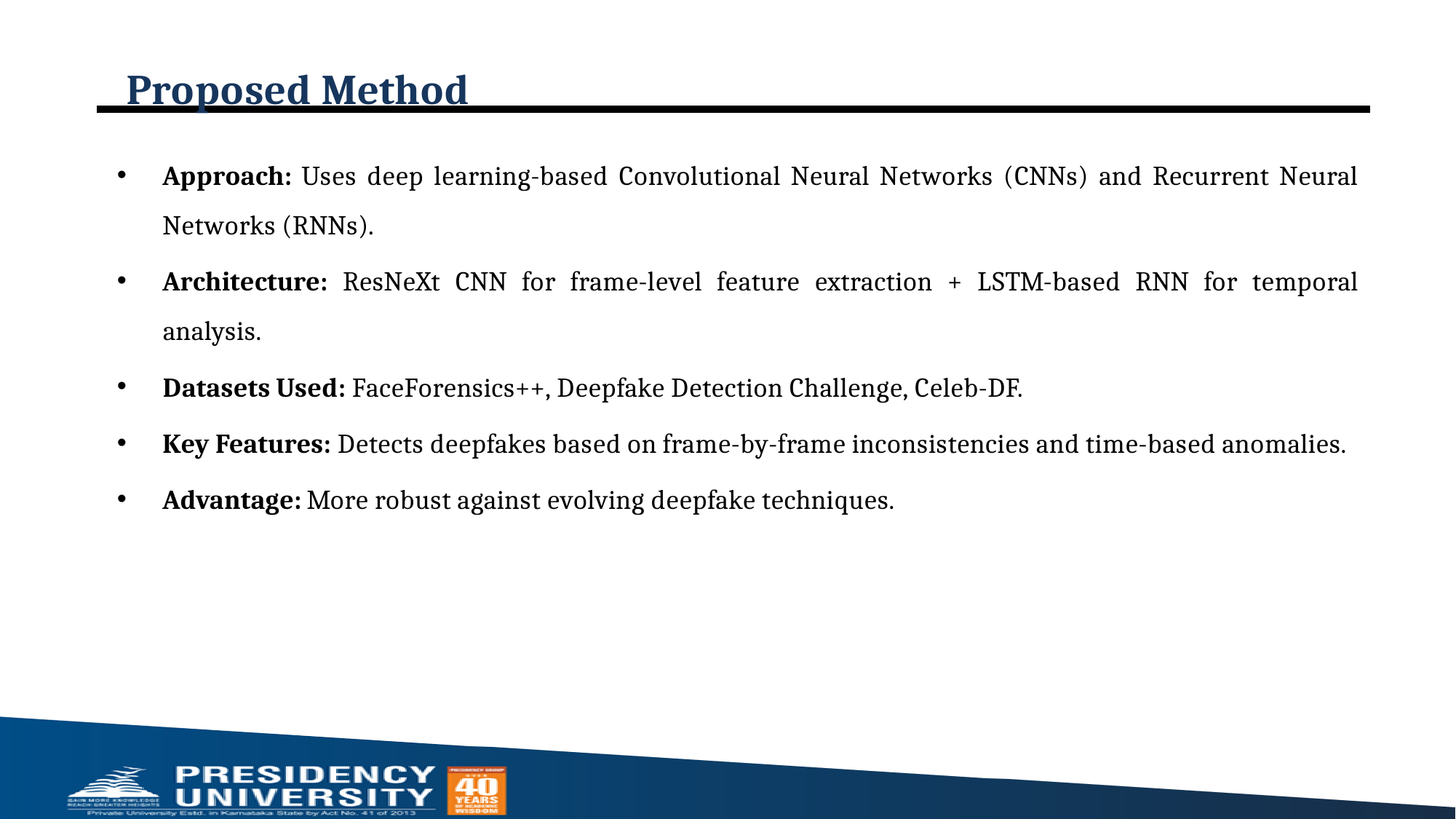

# Proposed Method

Approach: Uses deep learning-based Convolutional Neural Networks (CNNs) and Recurrent Neural Networks (RNNs).
Architecture: ResNeXt CNN for frame-level feature extraction + LSTM-based RNN for temporal analysis.
Datasets Used: FaceForensics++, Deepfake Detection Challenge, Celeb-DF.
Key Features: Detects deepfakes based on frame-by-frame inconsistencies and time-based anomalies.
Advantage: More robust against evolving deepfake techniques.